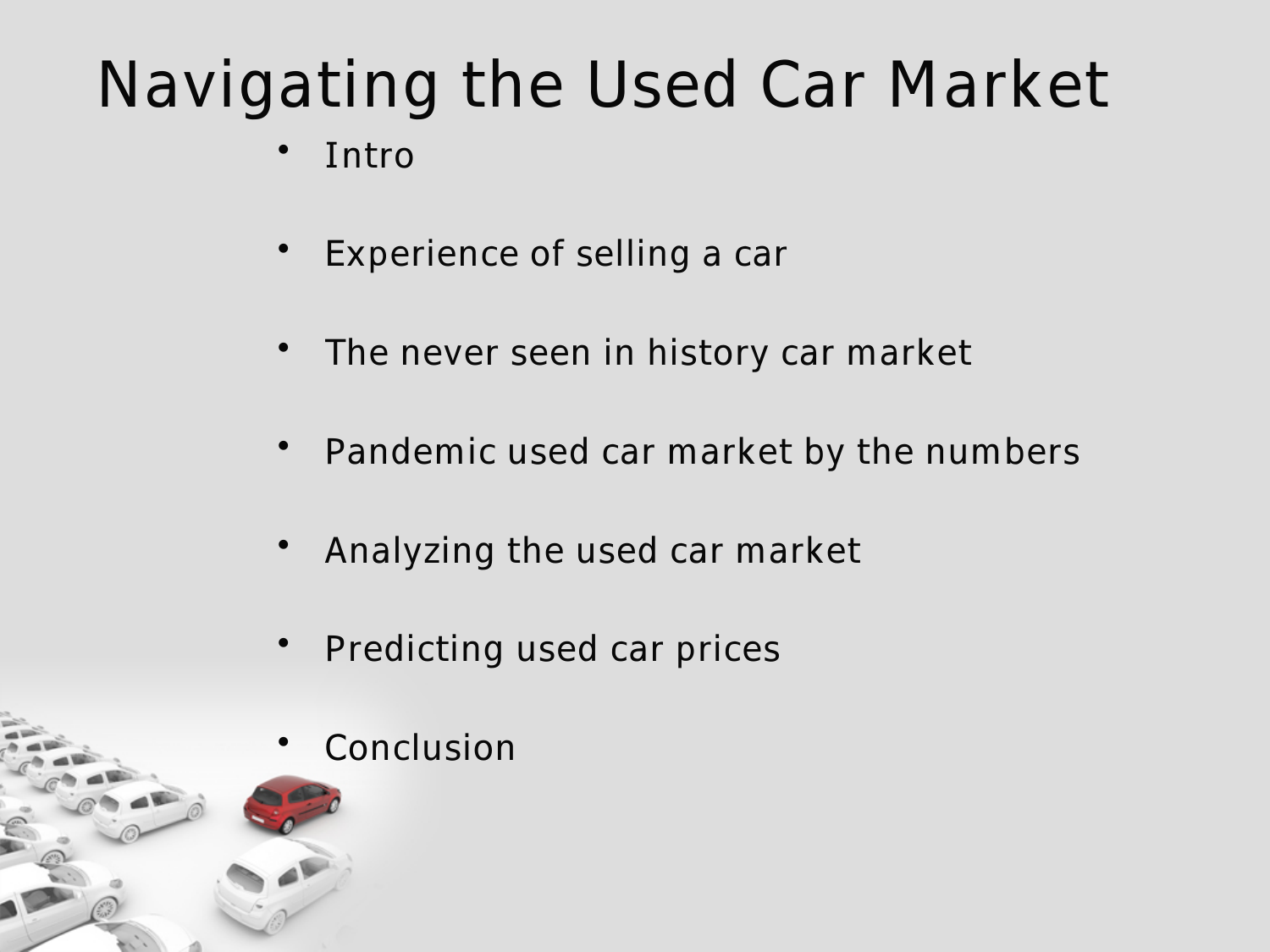

# Navigating the Used Car Market
Intro

Experience of selling a car

The never seen in history car market

Pandemic used car market by the numbers

Analyzing the used car market

Predicting used car prices

Conclusion